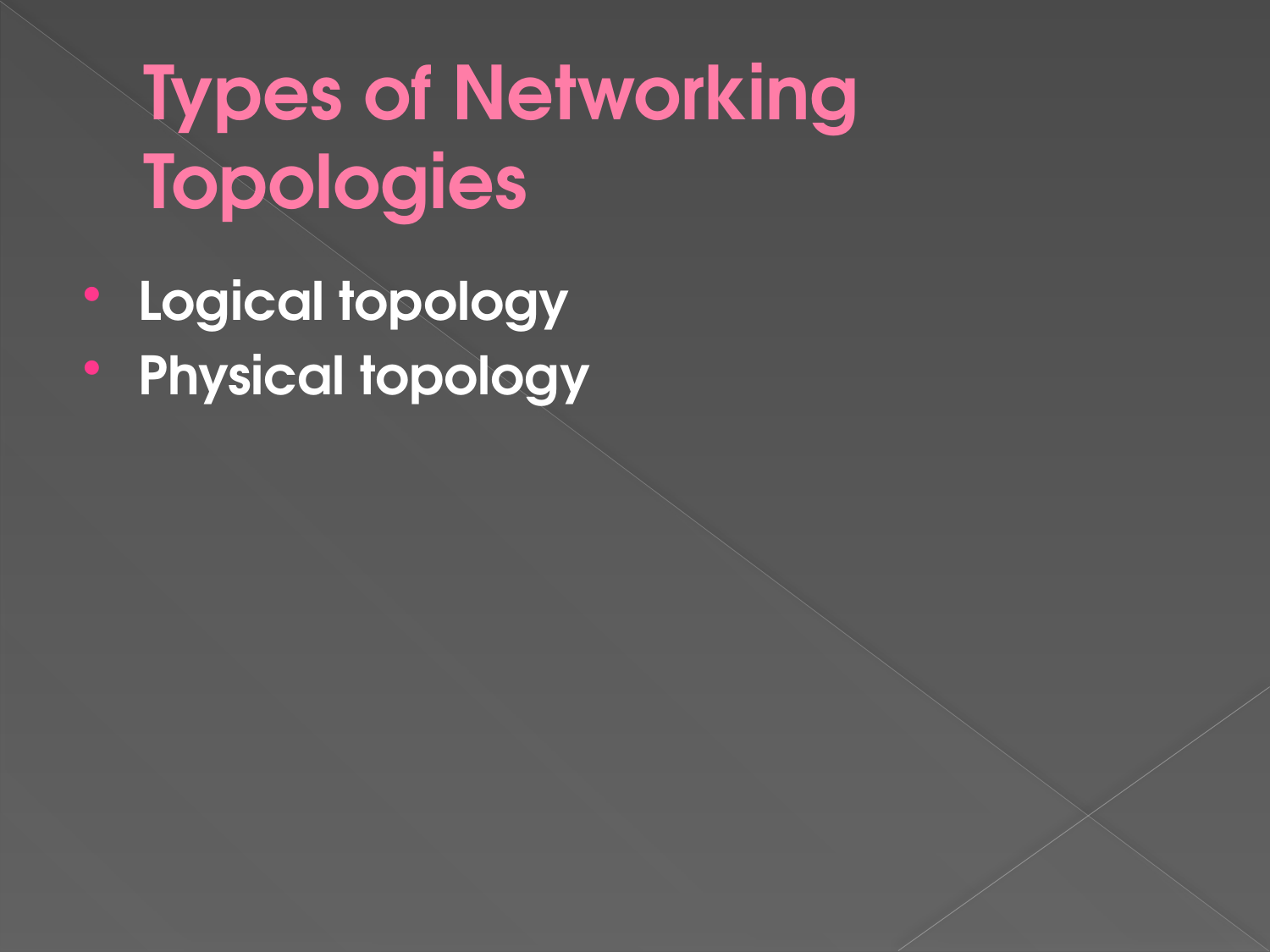

# Types of Networking Topologies
Logical topology
Physical topology